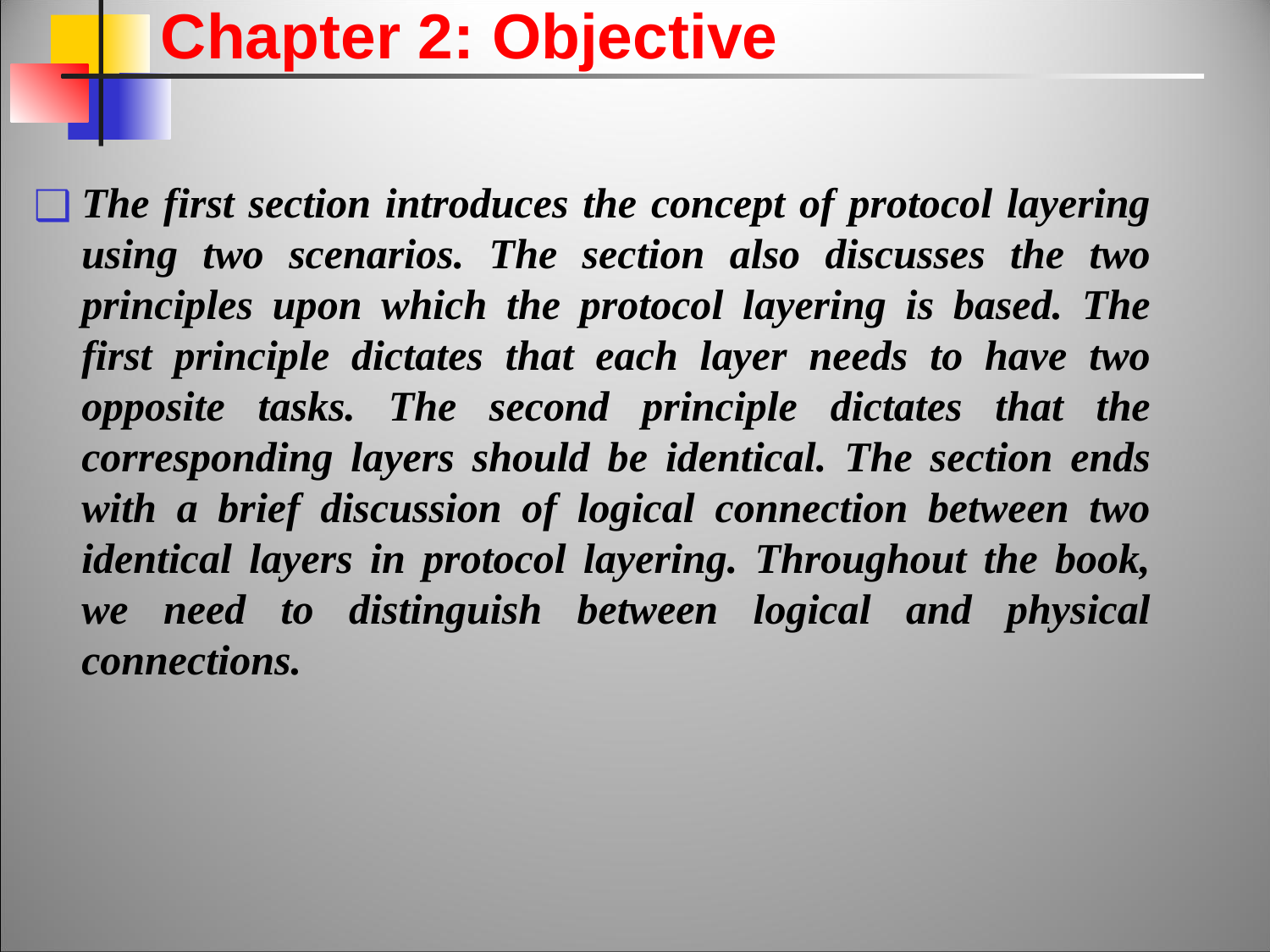

Chapter 2: Objective

The first section introduces the concept of protocol layering using two scenarios. The section also discusses the two principles upon which the protocol layering is based. The first principle dictates that each layer needs to have two opposite tasks. The second principle dictates that the corresponding layers should be identical. The section ends with a brief discussion of logical connection between two identical layers in protocol layering. Throughout the book, we need to distinguish between logical and physical connections.